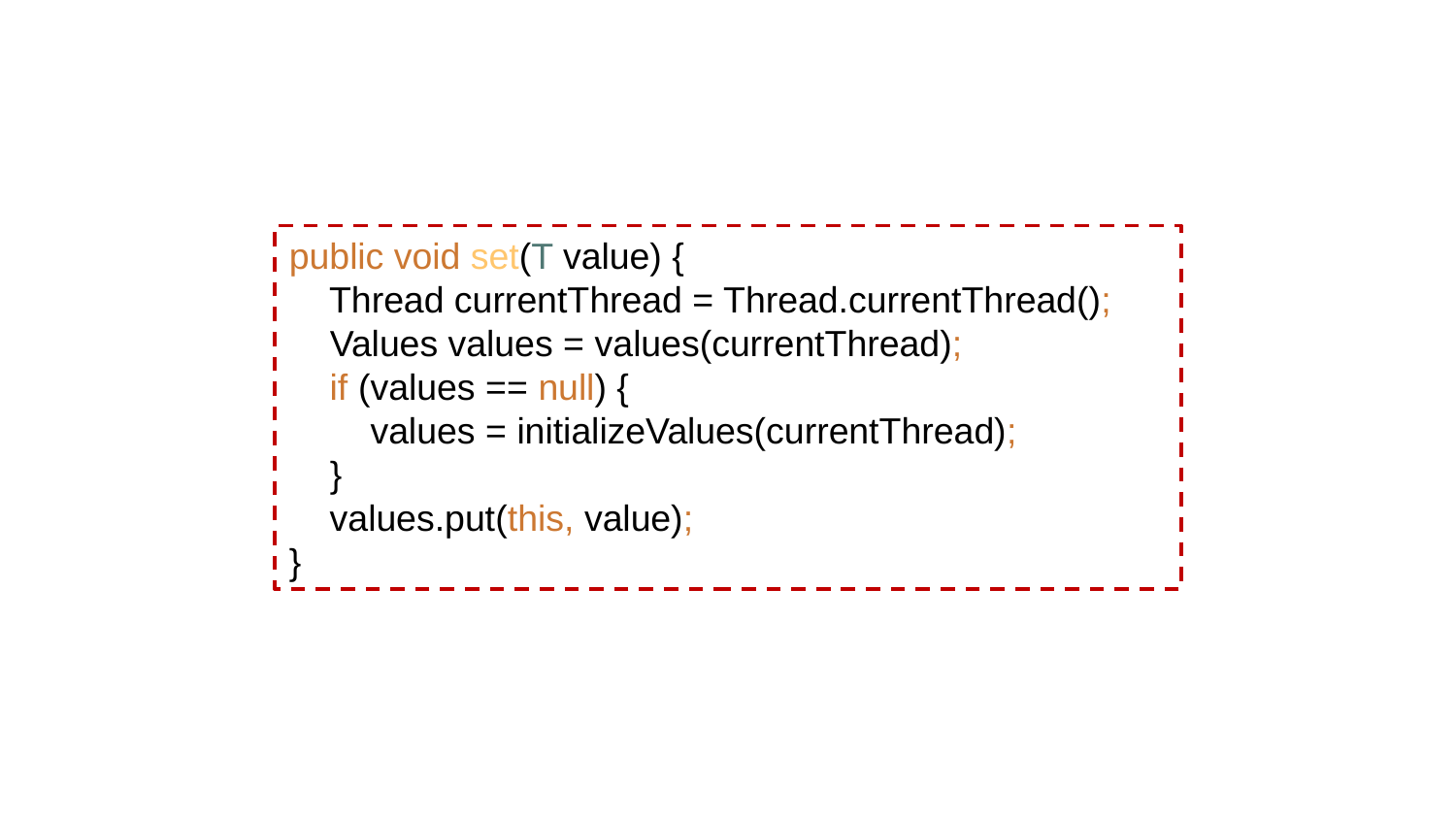

public void set(T value) {
    Thread currentThread = Thread.currentThread();
    Values values = values(currentThread);
    if (values == null) {
        values = initializeValues(currentThread);
    }
    values.put(this, value);
}